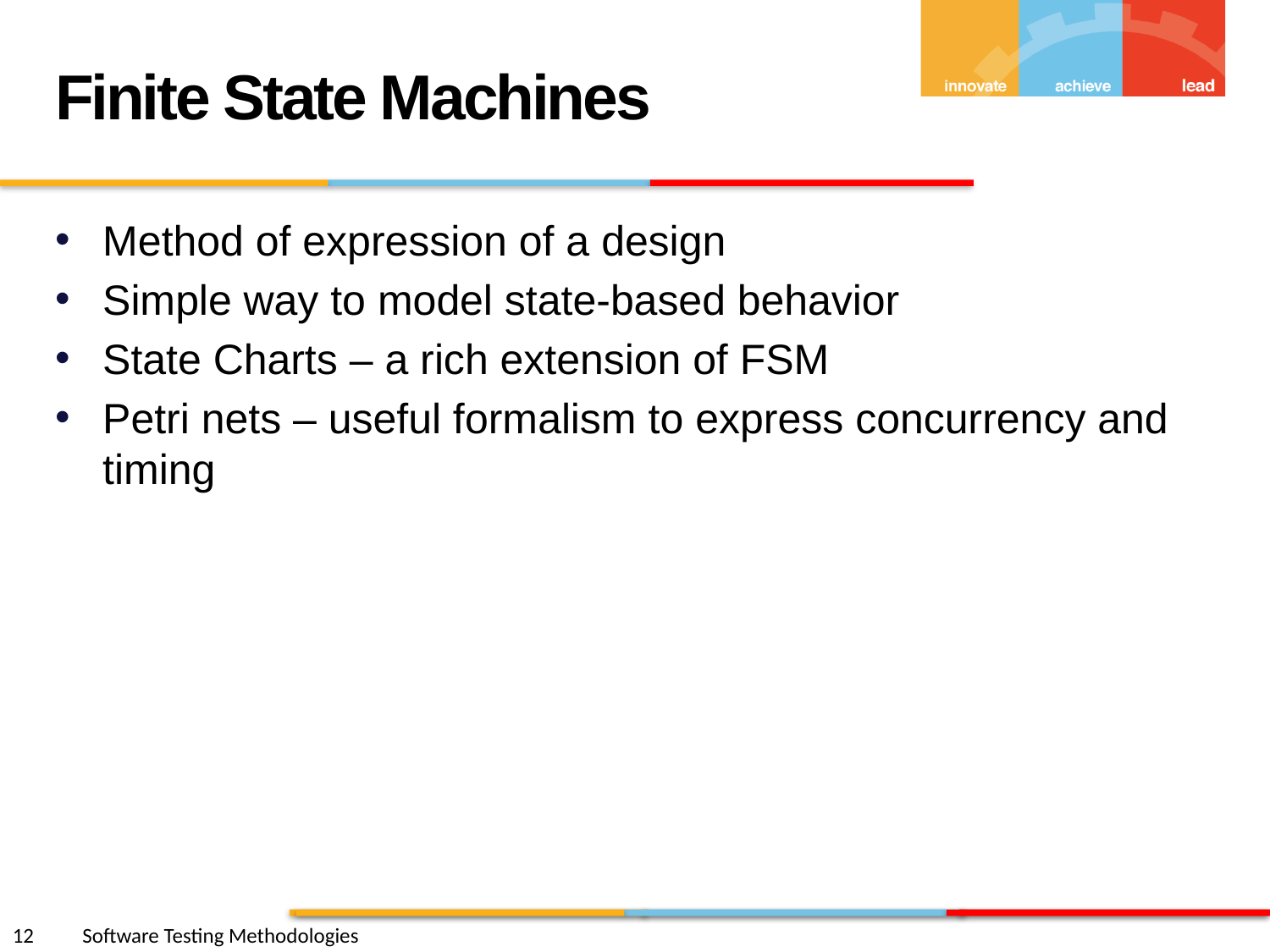

Finite State Machines
Method of expression of a design
Simple way to model state-based behavior
State Charts – a rich extension of FSM
Petri nets – useful formalism to express concurrency and timing